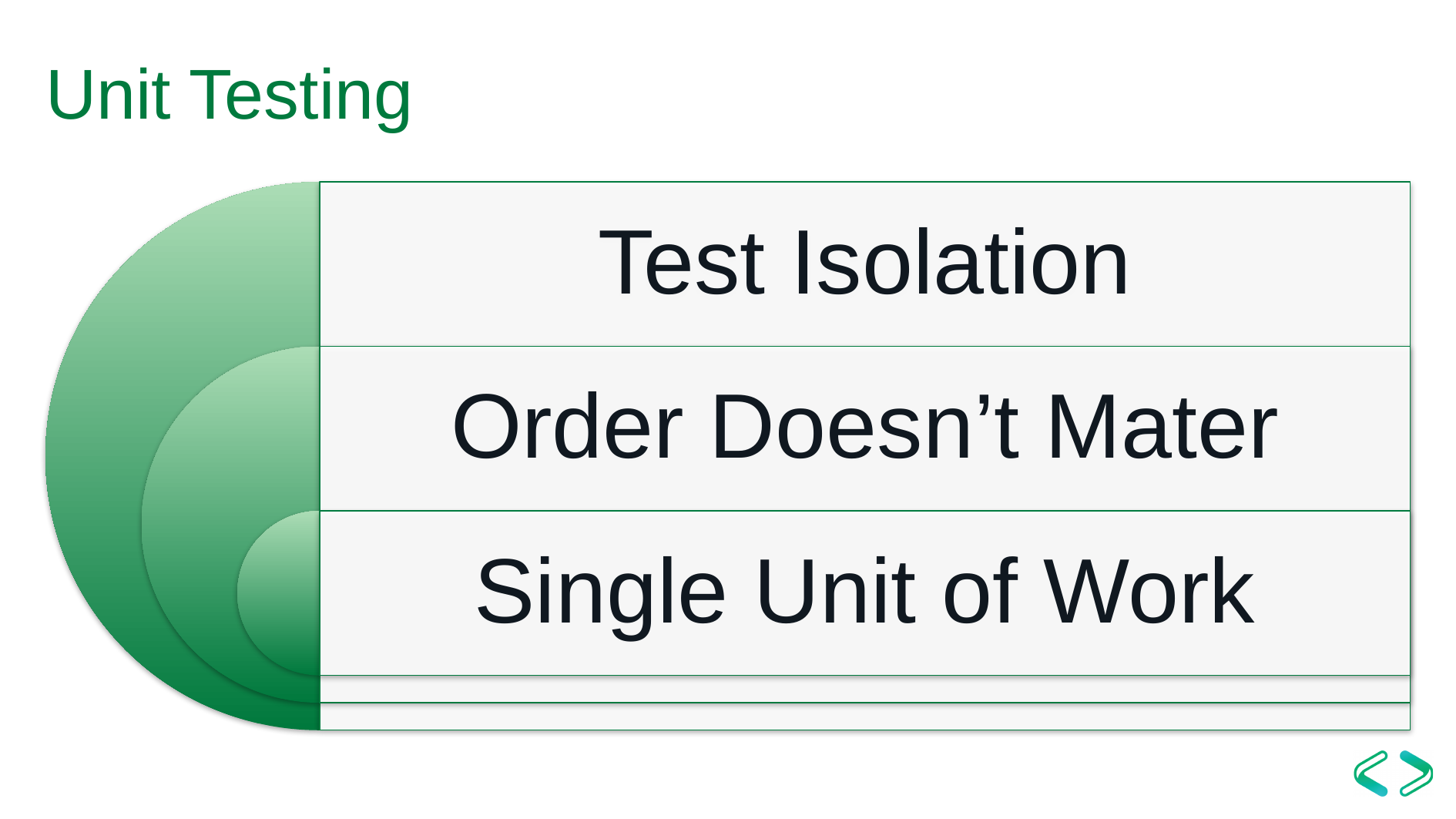

# Unit Testing
Test Isolation
Order Doesn’t Mater
Single Unit of Work